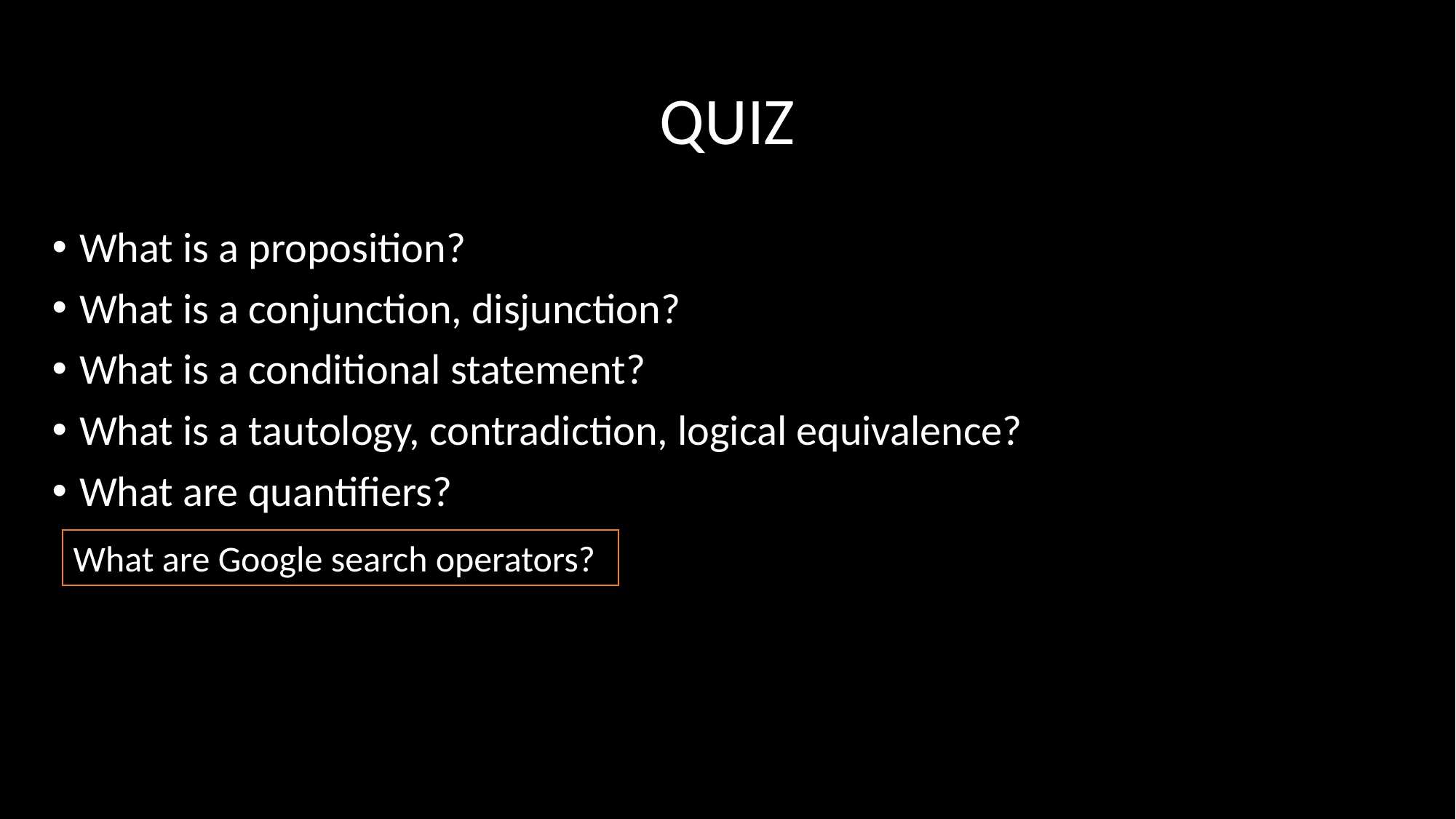

# QUIZ
What is a proposition?
What is a conjunction, disjunction?
What is a conditional statement?
What is a tautology, contradiction, logical equivalence?
What are quantifiers?
What are Google search operators?